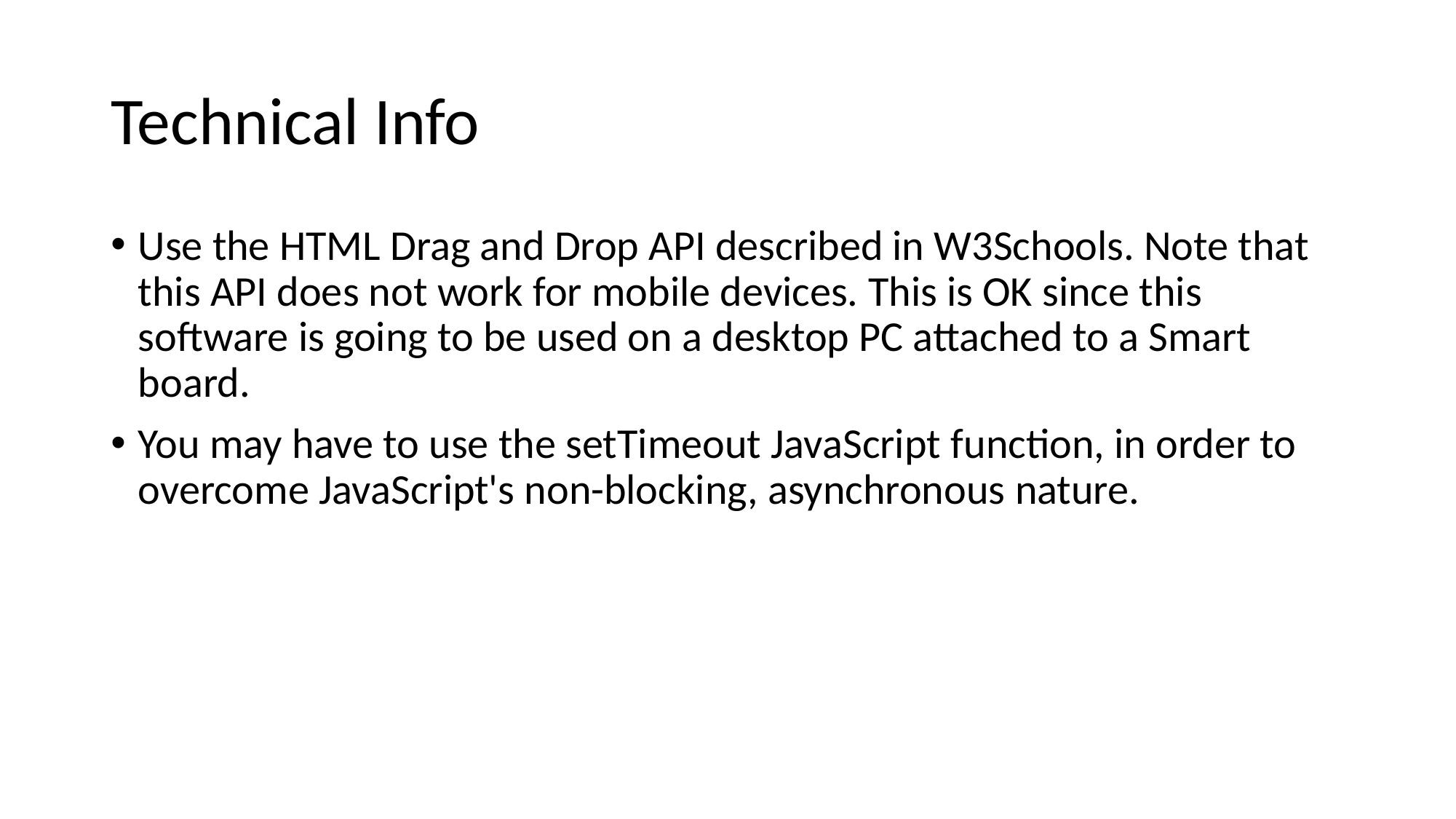

# Technical Info
Use the HTML Drag and Drop API described in W3Schools. Note that this API does not work for mobile devices. This is OK since this software is going to be used on a desktop PC attached to a Smart board.
You may have to use the setTimeout JavaScript function, in order to overcome JavaScript's non-blocking, asynchronous nature.